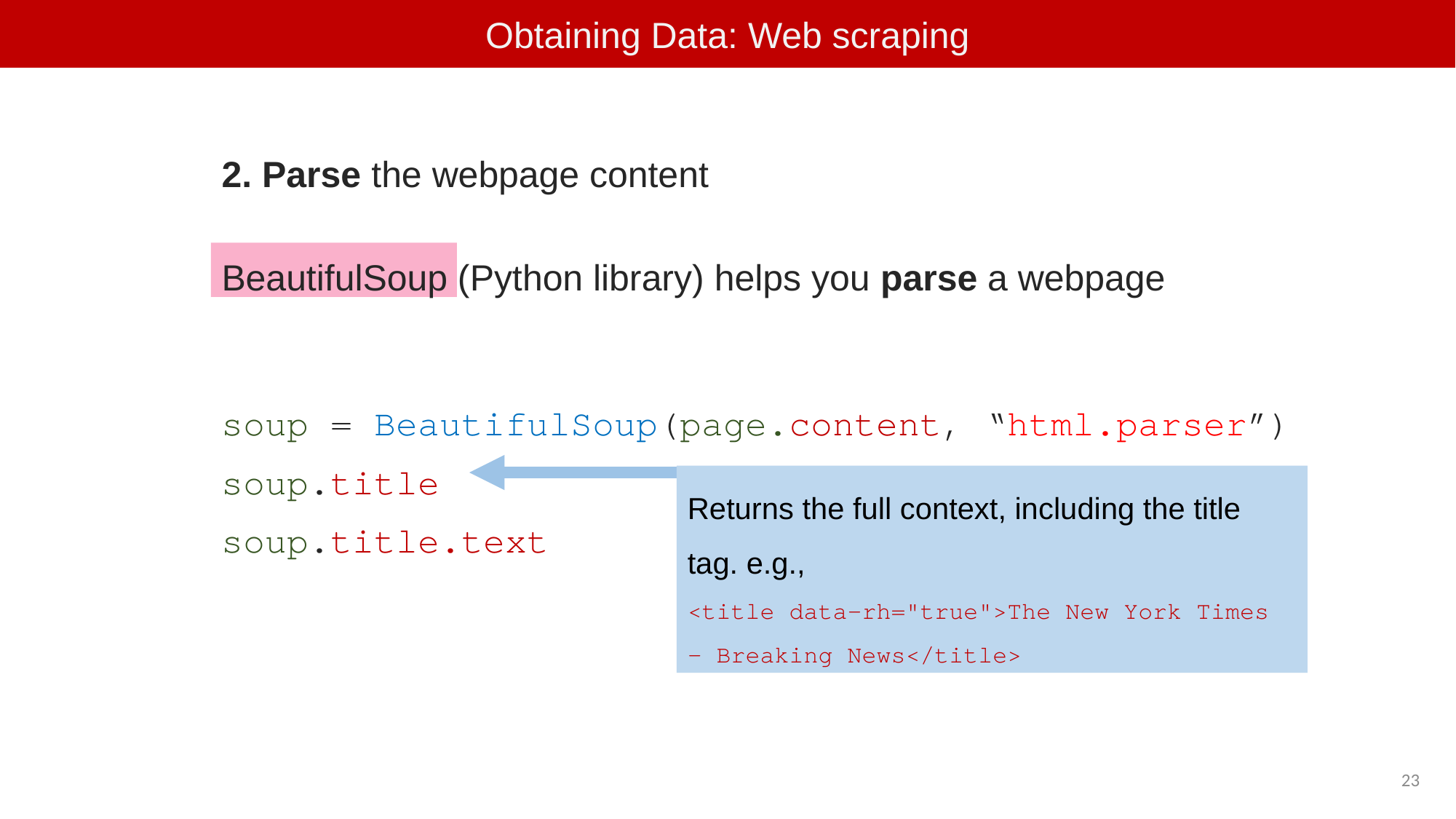

Obtaining Data: Web scraping
2. Parse the webpage content
BeautifulSoup (Python library) helps you parse a webpage

soup = BeautifulSoup(page.content, “html.parser”)
soup.title
soup.title.text

Returns the full context, including the title tag. e.g.,
<title data-rh="true">The New York Times – Breaking News</title>
23